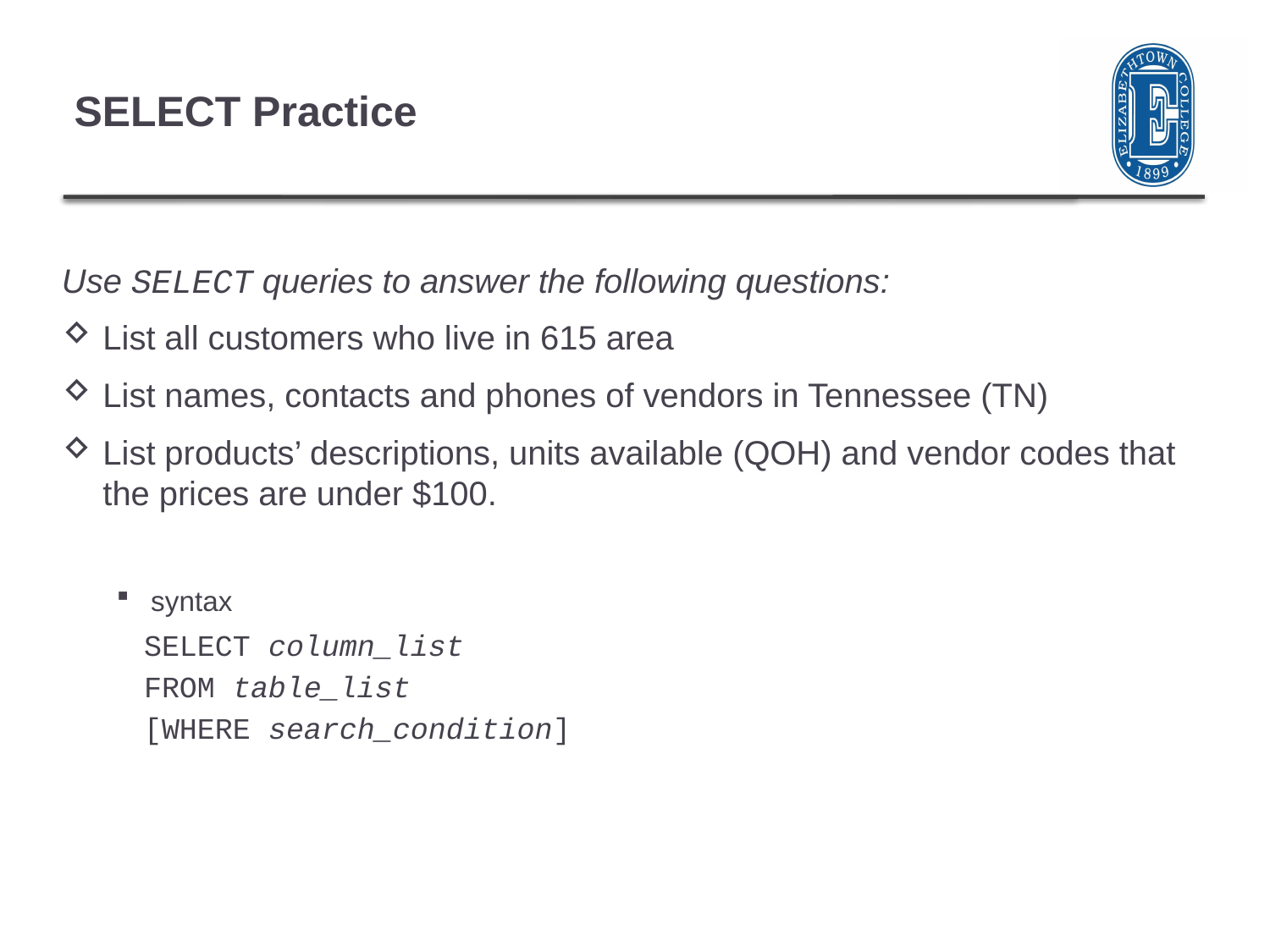

# SELECT Practice
Use SELECT queries to answer the following questions:
List all customers who live in 615 area
List names, contacts and phones of vendors in Tennessee (TN)
List products’ descriptions, units available (QOH) and vendor codes that the prices are under $100.

syntax
SELECT column_list
FROM table_list
[WHERE search_condition]